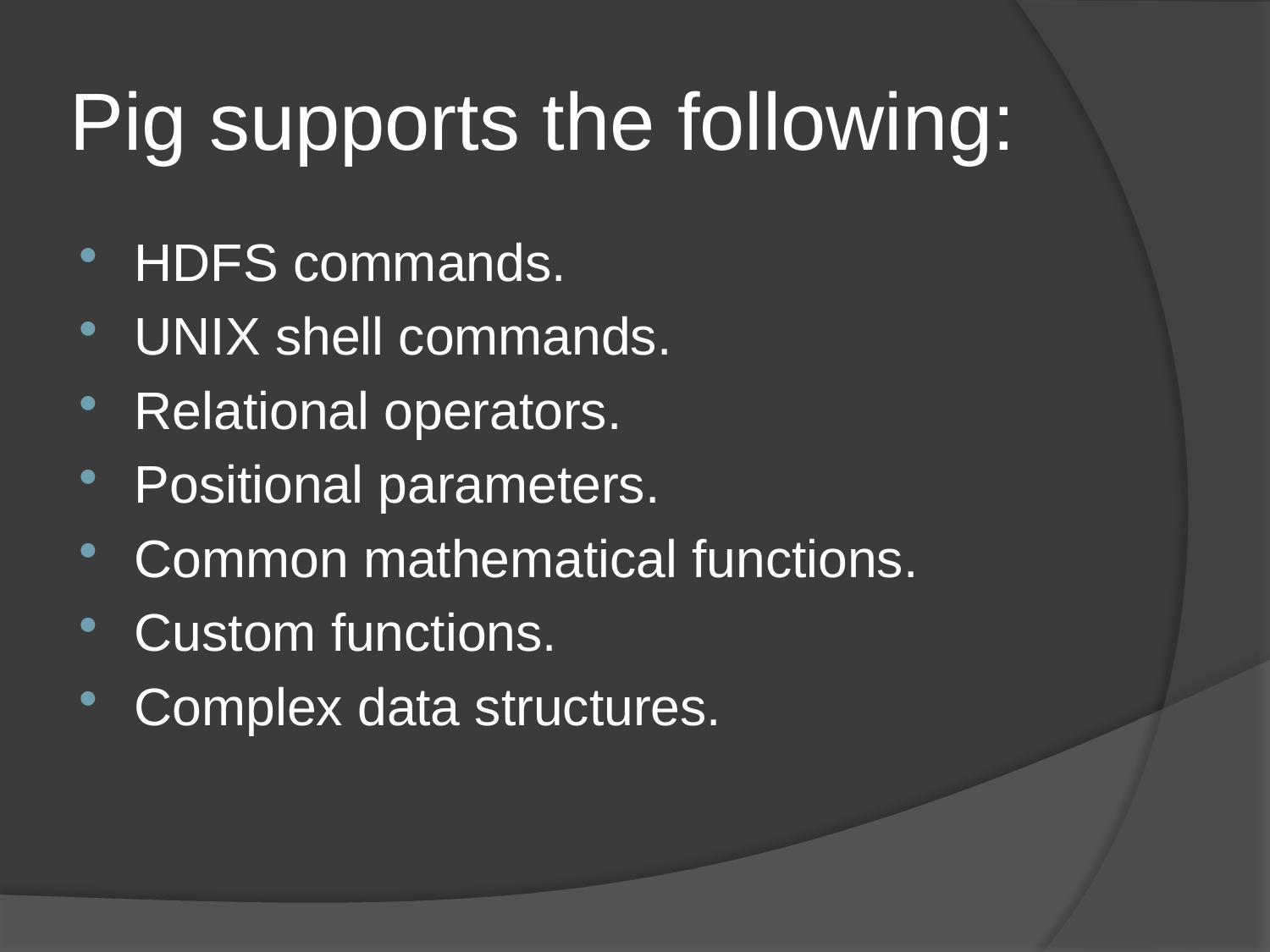

# Pig supports the following:
HDFS commands.
UNIX shell commands.
Relational operators.
Positional parameters.
Common mathematical functions.
Custom functions.
Complex data structures.